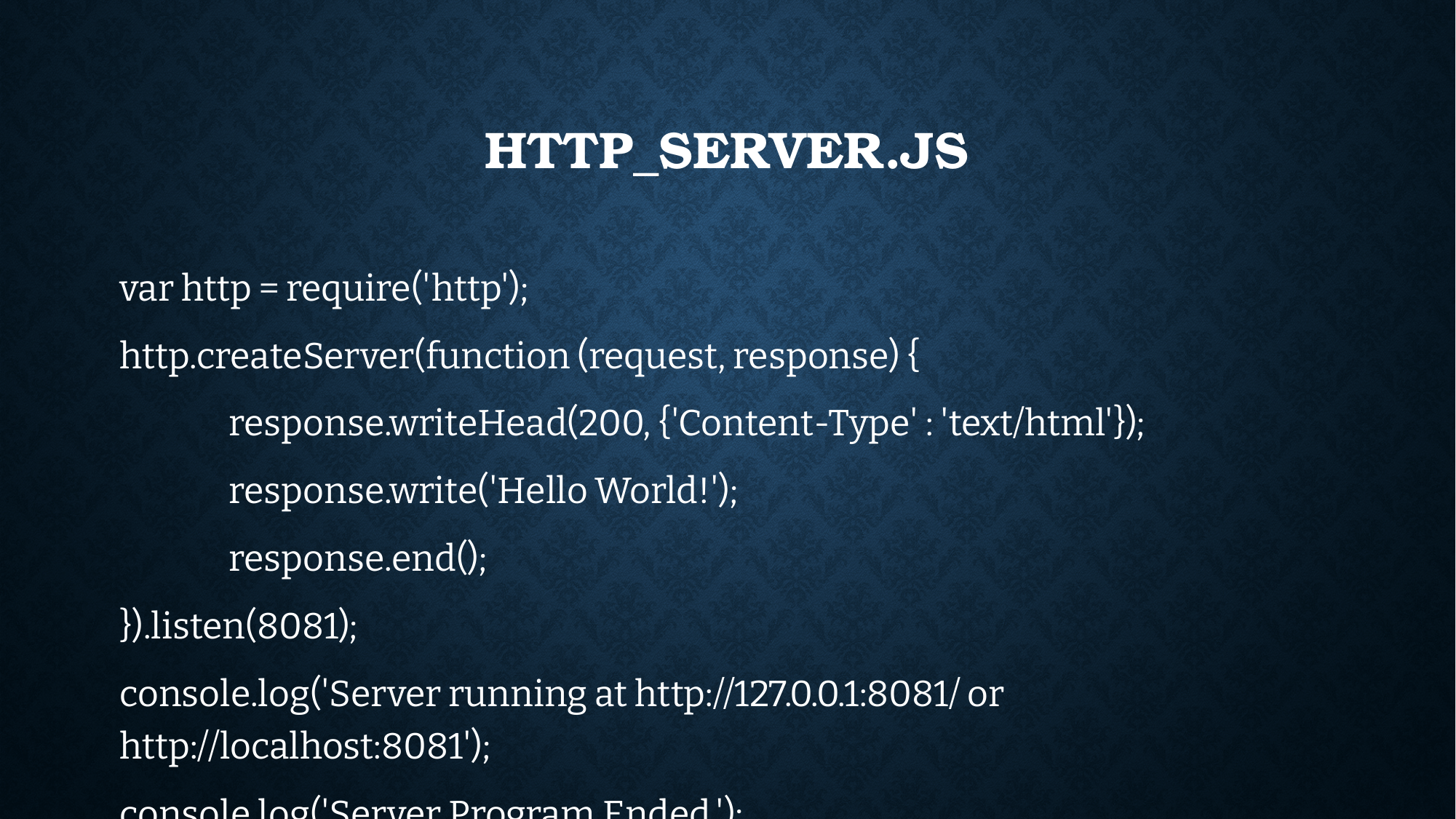

# http_server.js
var http = require('http');
http.createServer(function (request, response) {
	response.writeHead(200, {'Content-Type' : 'text/html'});
	response.write('Hello World!');
	response.end();
}).listen(8081);
console.log('Server running at http://127.0.0.1:8081/ or http://localhost:8081');
console.log('Server Program Ended.');